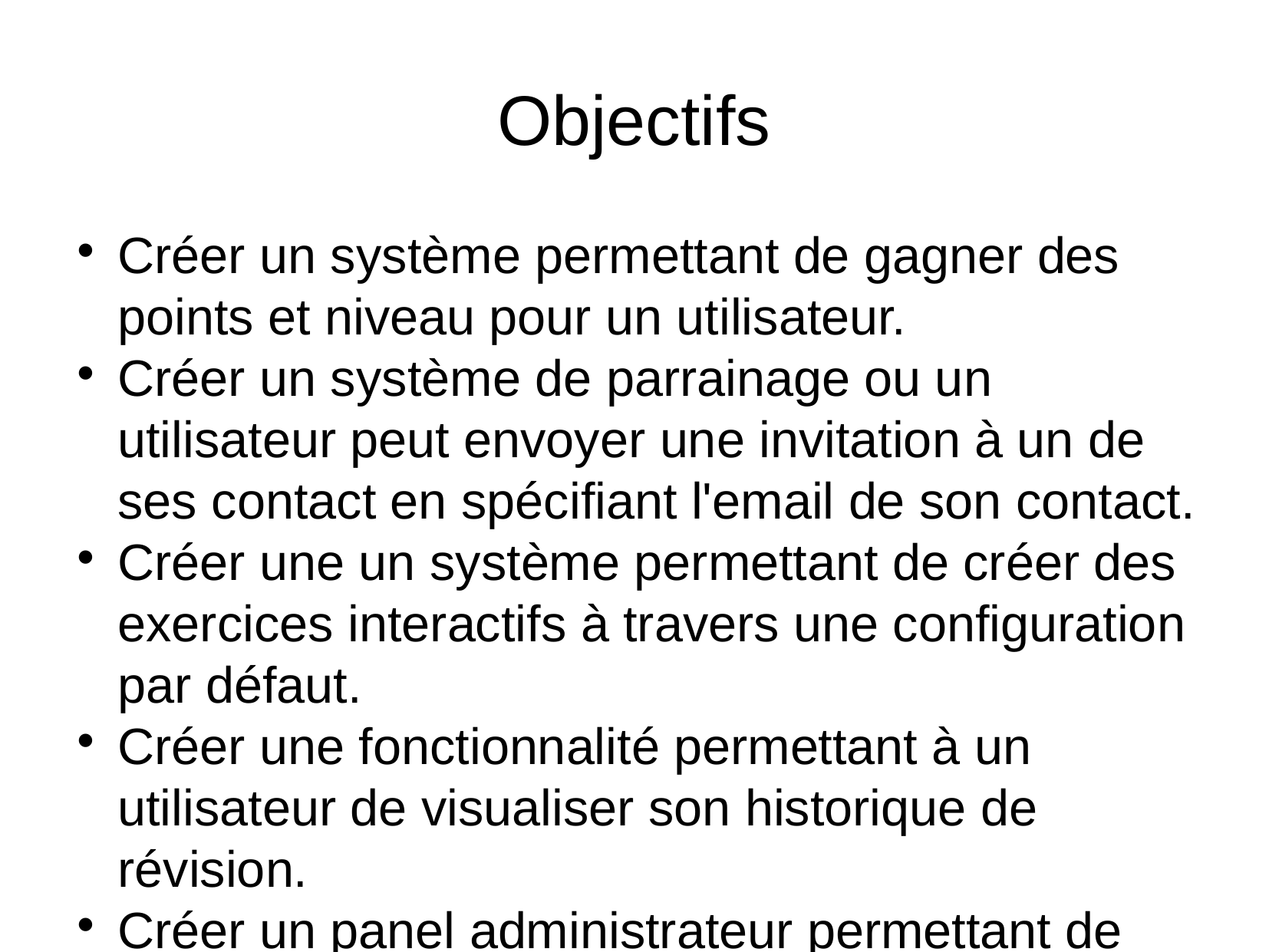

Objectifs
Créer un système permettant de gagner des points et niveau pour un utilisateur.
Créer un système de parrainage ou un utilisateur peut envoyer une invitation à un de ses contact en spécifiant l'email de son contact.
Créer une un système permettant de créer des exercices interactifs à travers une configuration par défaut.
Créer une fonctionnalité permettant à un utilisateur de visualiser son historique de révision.
Créer un panel administrateur permettant de visualiser le nombre d'utilisateurs, d'exercices crée et de supprimer des exercices ou utilisateurs.
Mis en place d'une stratégie SEO afin d'optimiser notre référencement.